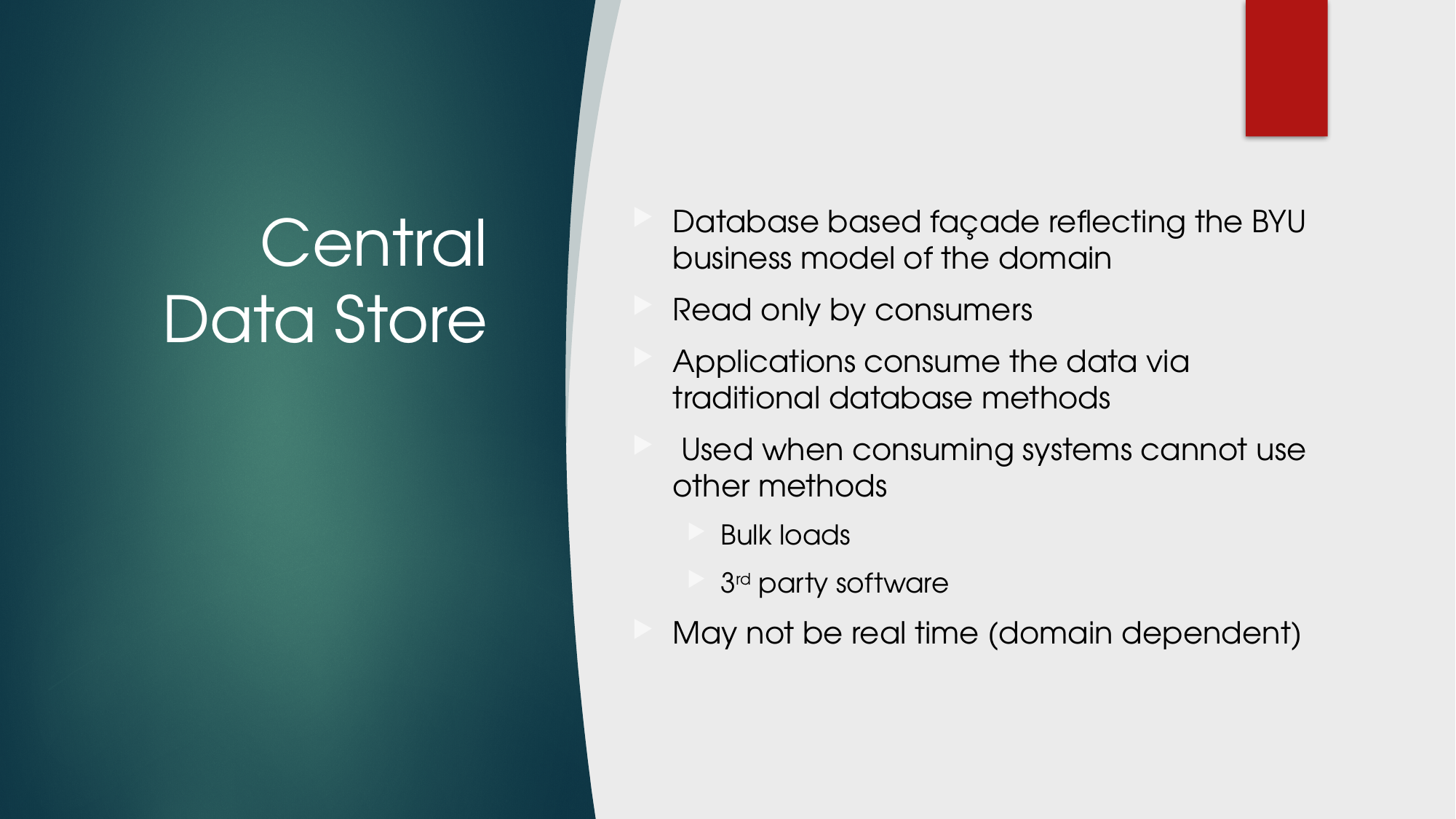

# Central Data Store
Database based façade reflecting the BYU business model of the domain
Read only by consumers
Applications consume the data via traditional database methods
 Used when consuming systems cannot use other methods
Bulk loads
3rd party software
May not be real time (domain dependent)